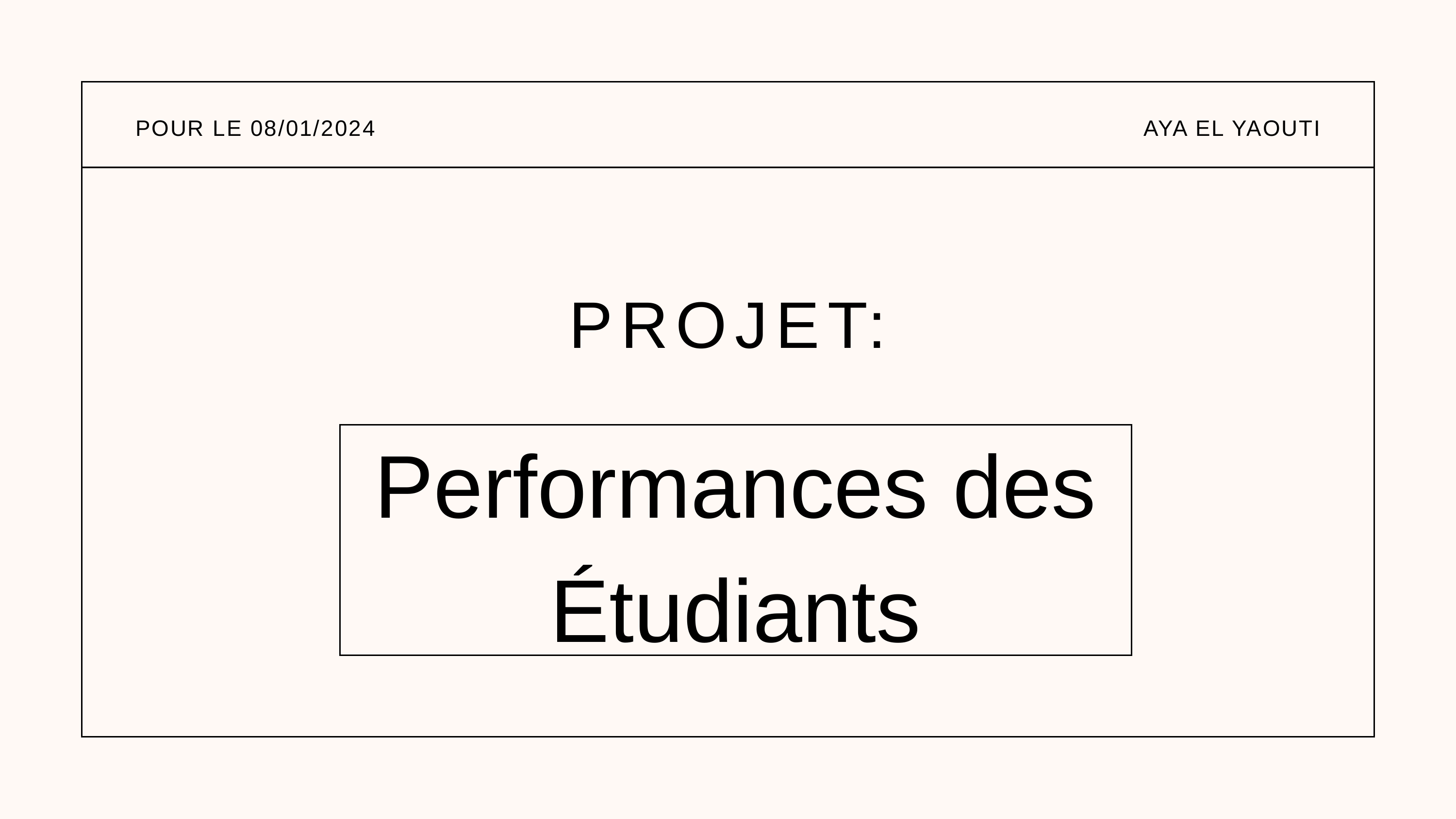

POUR LE 08/01/2024
AYA EL YAOUTI

PROJET:
Performances des Étudiants